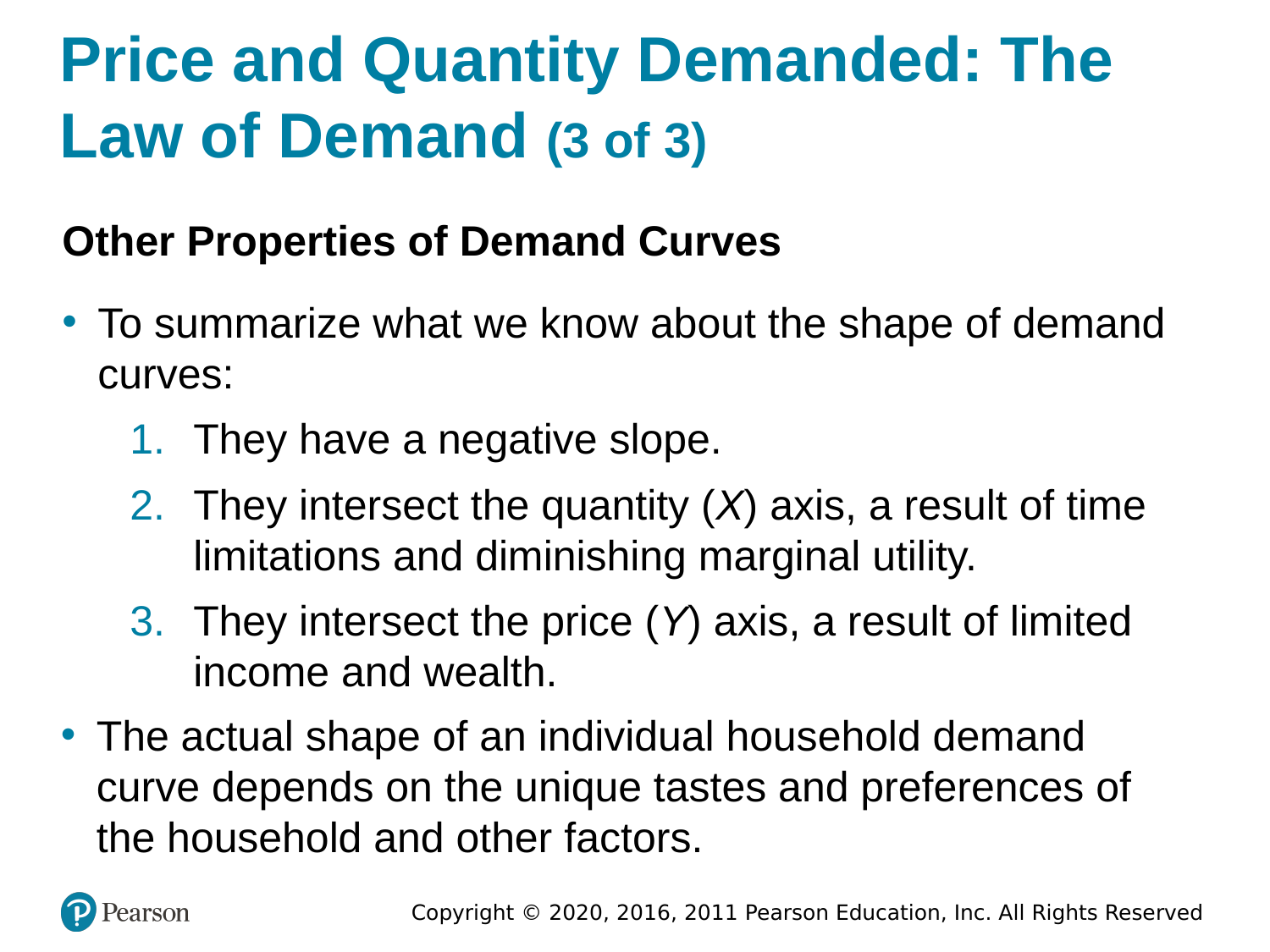

# Price and Quantity Demanded: The Law of Demand (3 of 3)
Other Properties of Demand Curves
To summarize what we know about the shape of demand curves:
They have a negative slope.
They intersect the quantity (X) axis, a result of time limitations and diminishing marginal utility.
They intersect the price (Y) axis, a result of limited income and wealth.
The actual shape of an individual household demand curve depends on the unique tastes and preferences of the household and other factors.